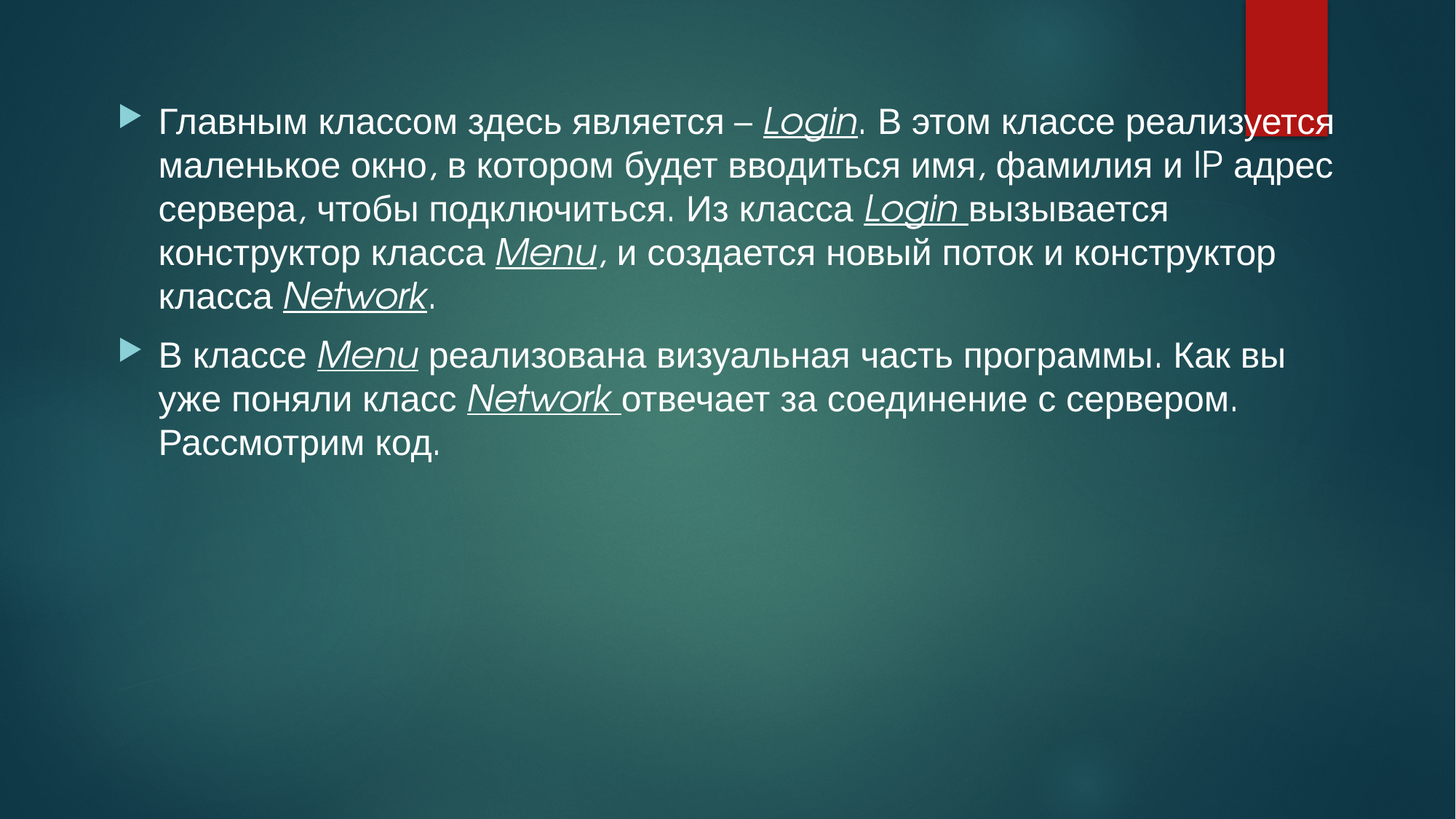

Главным классом здесь является – Login. В этом классе реализуется маленькое окно, в котором будет вводиться имя, фамилия и IP адрес сервера, чтобы подключиться. Из класса Login вызывается конструктор класса Menu, и создается новый поток и конструктор класса Network.
В классе Menu реализована визуальная часть программы. Как вы уже поняли класс Network отвечает за соединение с сервером. Рассмотрим код.